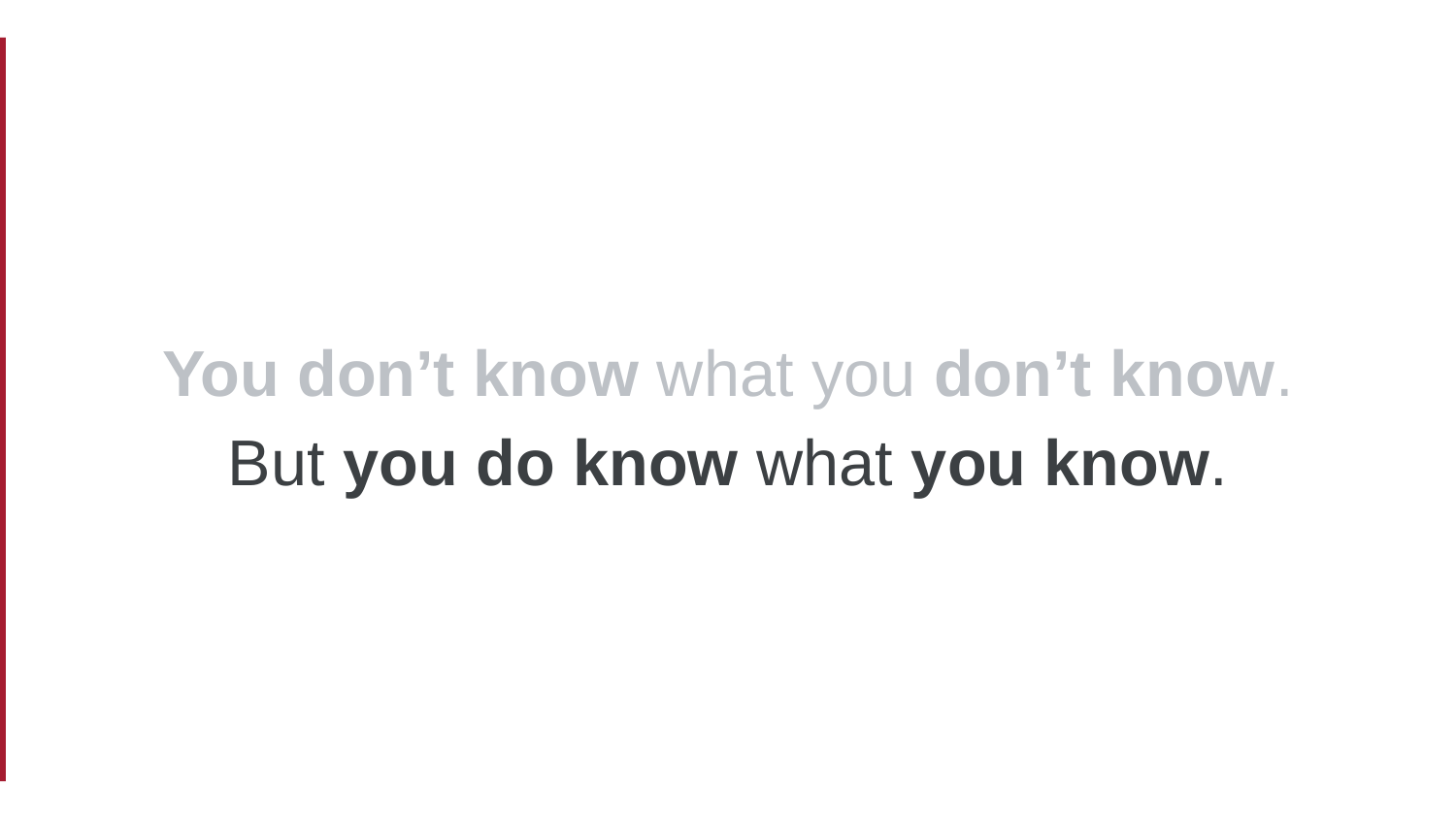

# You don’t know what you don’t know.
But you do know what you know.